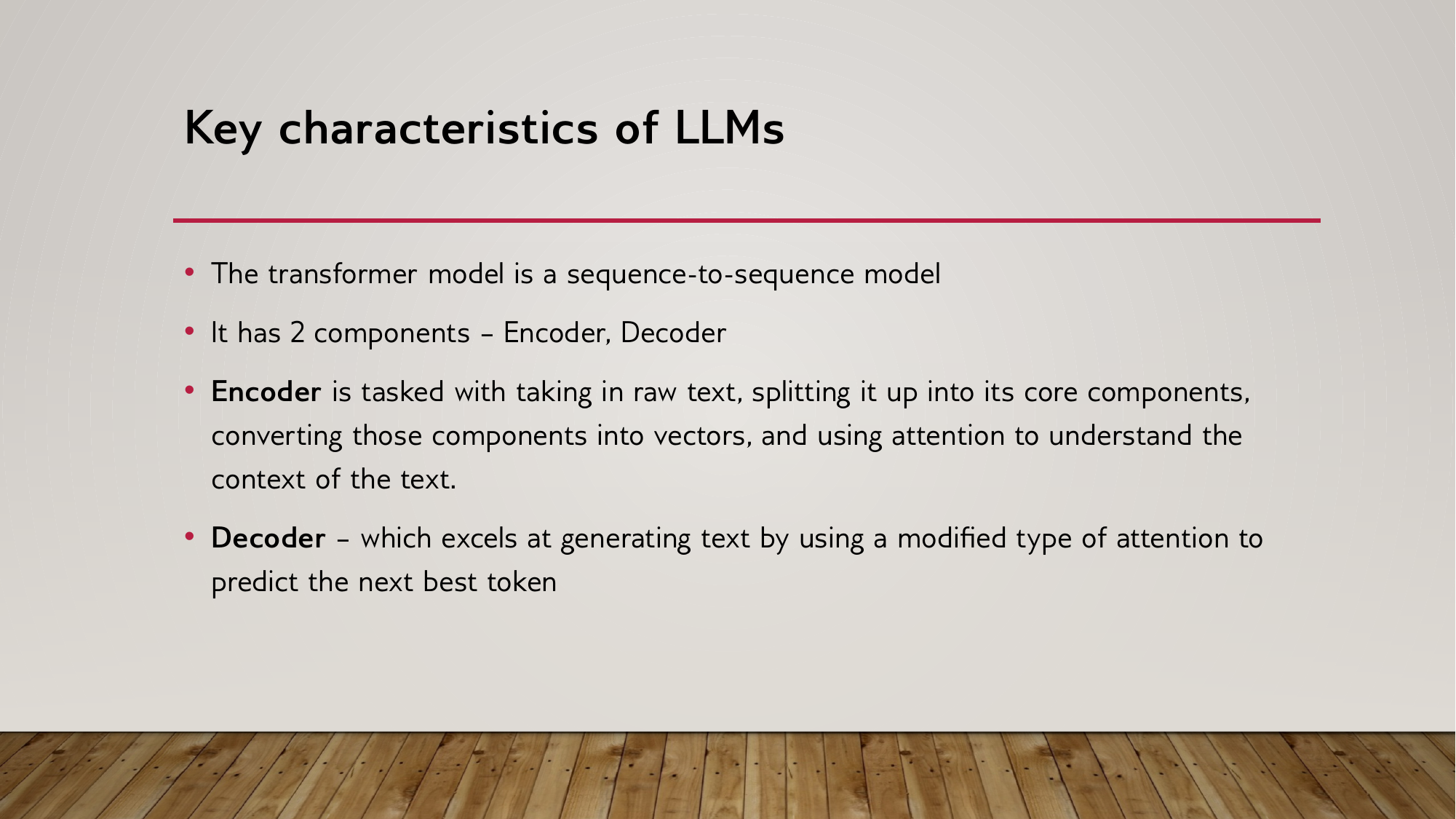

# Key characteristics of LLMs
The transformer model is a sequence-to-sequence model
It has 2 components – Encoder, Decoder
Encoder is tasked with taking in raw text, splitting it up into its core components, converting those components into vectors, and using attention to understand the context of the text.
Decoder – which excels at generating text by using a modified type of attention to predict the next best token